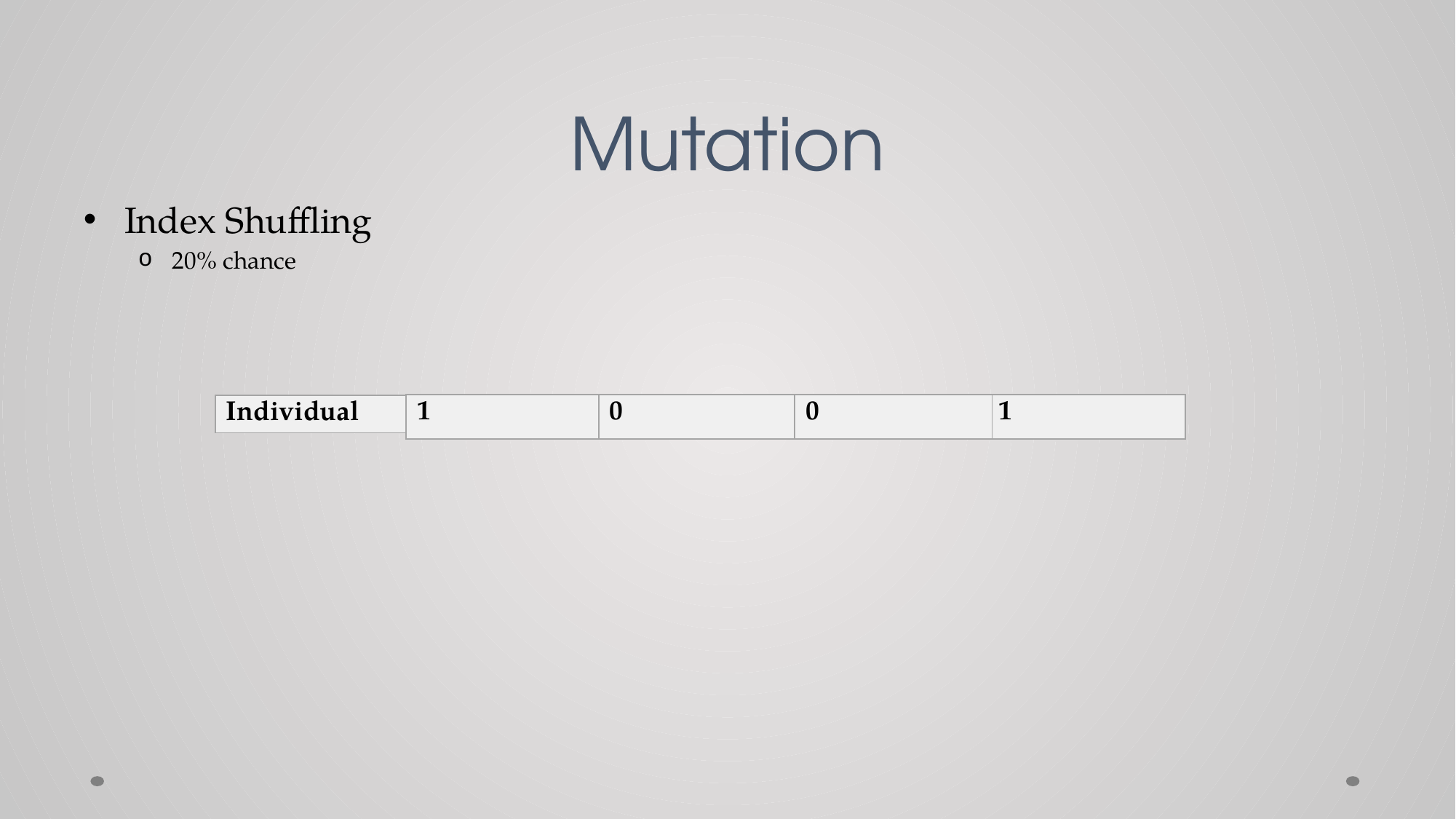

# Mutation
Index Shuffling
20% chance
| 1 |
| --- |
| 0 |
| --- |
| 0 |
| --- |
| 1 |
| --- |
| Individual | 1 | 0 | 0 | 1 |
| --- | --- | --- | --- | --- |